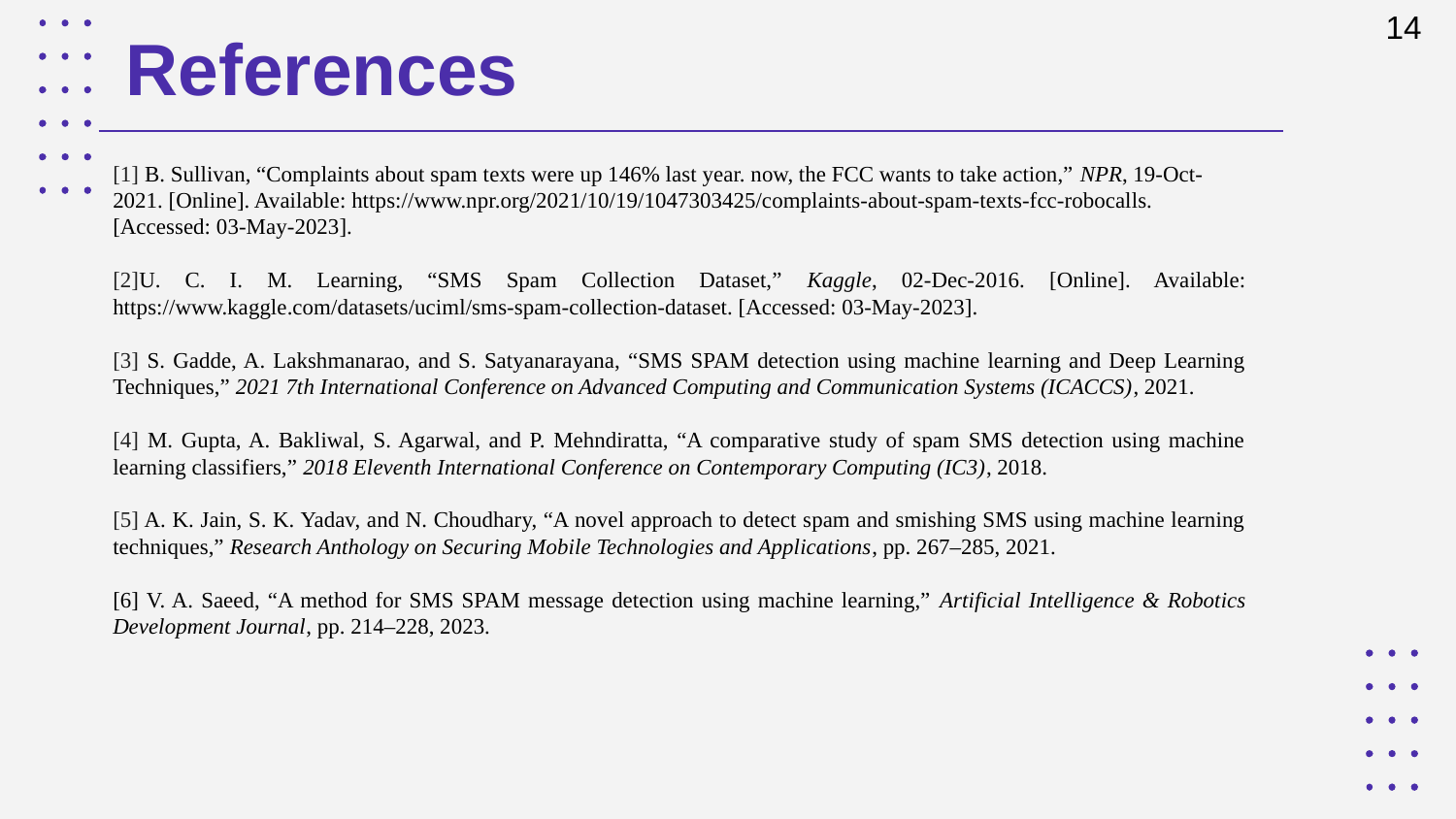

14
References
[1] B. Sullivan, “Complaints about spam texts were up 146% last year. now, the FCC wants to take action,” NPR, 19-Oct-2021. [Online]. Available: https://www.npr.org/2021/10/19/1047303425/complaints-about-spam-texts-fcc-robocalls. [Accessed: 03-May-2023].

[2]U. C. I. M. Learning, “SMS Spam Collection Dataset,” Kaggle, 02-Dec-2016. [Online]. Available: https://www.kaggle.com/datasets/uciml/sms-spam-collection-dataset. [Accessed: 03-May-2023].

[3] S. Gadde, A. Lakshmanarao, and S. Satyanarayana, “SMS SPAM detection using machine learning and Deep Learning Techniques,” 2021 7th International Conference on Advanced Computing and Communication Systems (ICACCS), 2021.

[4] M. Gupta, A. Bakliwal, S. Agarwal, and P. Mehndiratta, “A comparative study of spam SMS detection using machine learning classifiers,” 2018 Eleventh International Conference on Contemporary Computing (IC3), 2018.

[5] A. K. Jain, S. K. Yadav, and N. Choudhary, “A novel approach to detect spam and smishing SMS using machine learning techniques,” Research Anthology on Securing Mobile Technologies and Applications, pp. 267–285, 2021.

[6] V. A. Saeed, “A method for SMS SPAM message detection using machine learning,” Artificial Intelligence & Robotics Development Journal, pp. 214–228, 2023.